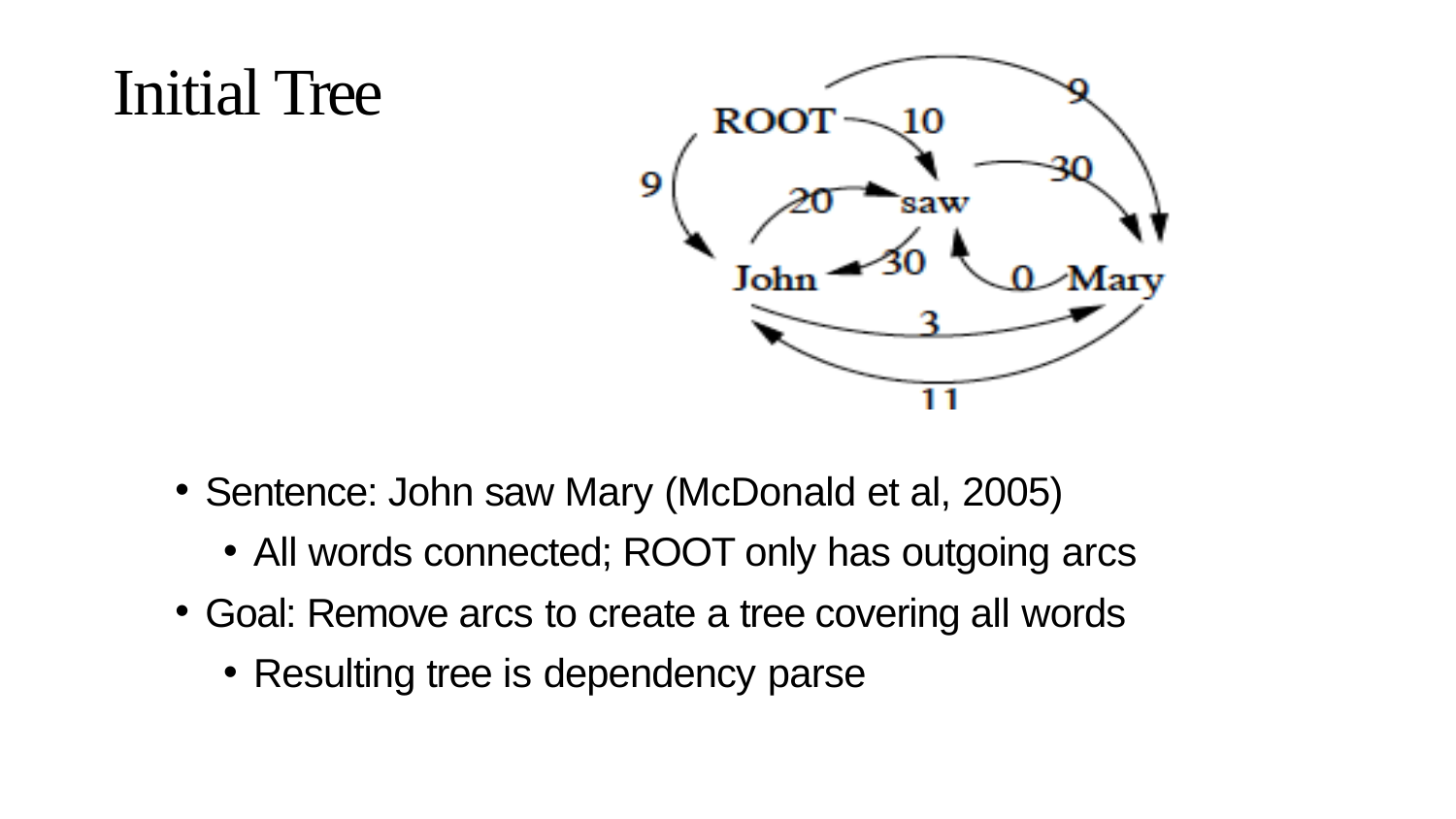

# Initial Tree
Sentence: John saw Mary (McDonald et al, 2005)
All words connected; ROOT only has outgoing arcs
Goal: Remove arcs to create a tree covering all words
Resulting tree is dependency parse